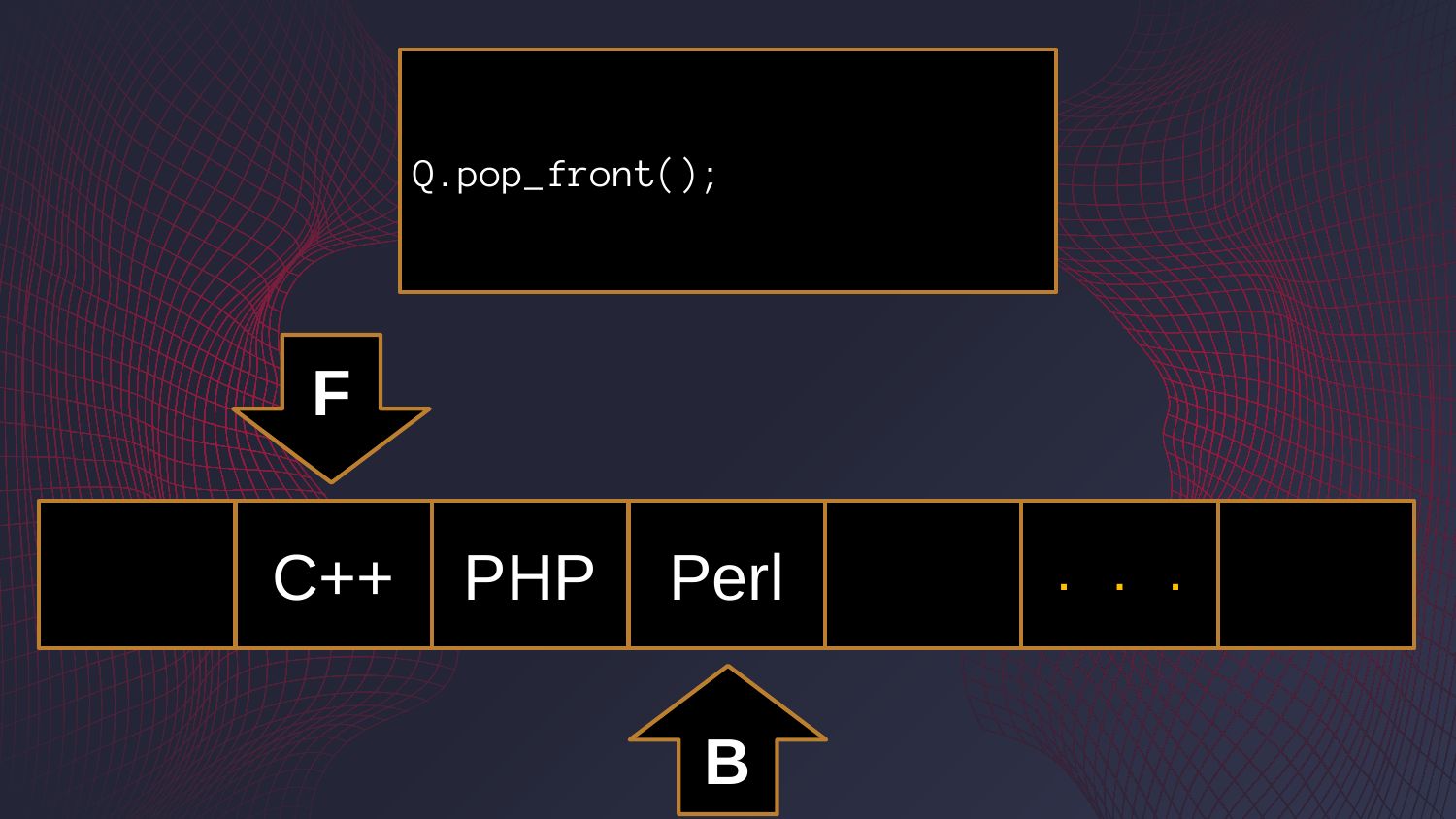

Q.pop_front();
F

C++
PHP
Perl

.    .    .

B